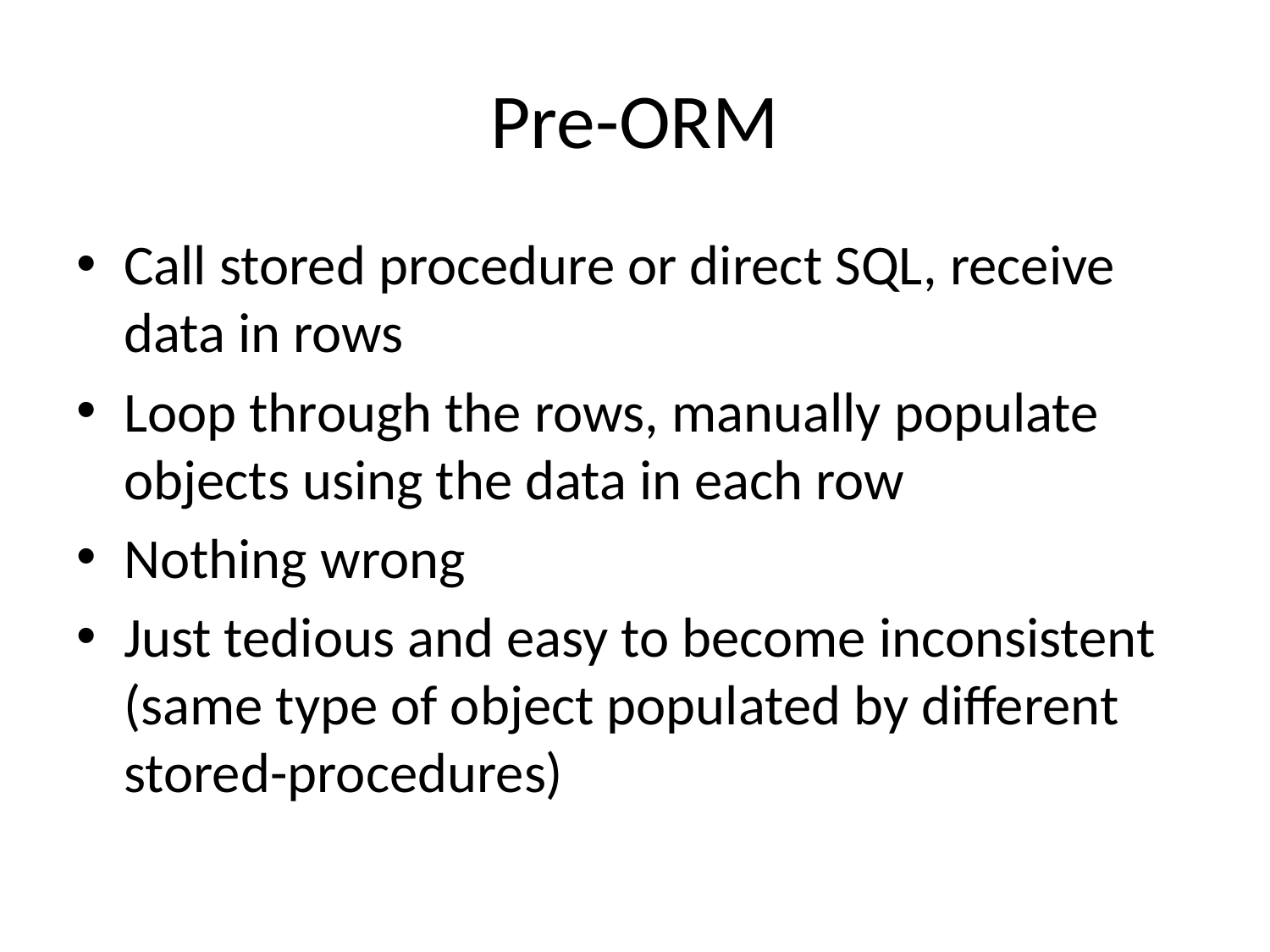

# Pre-ORM
Call stored procedure or direct SQL, receive data in rows
Loop through the rows, manually populate objects using the data in each row
Nothing wrong
Just tedious and easy to become inconsistent
(same type of object populated by different stored-procedures)